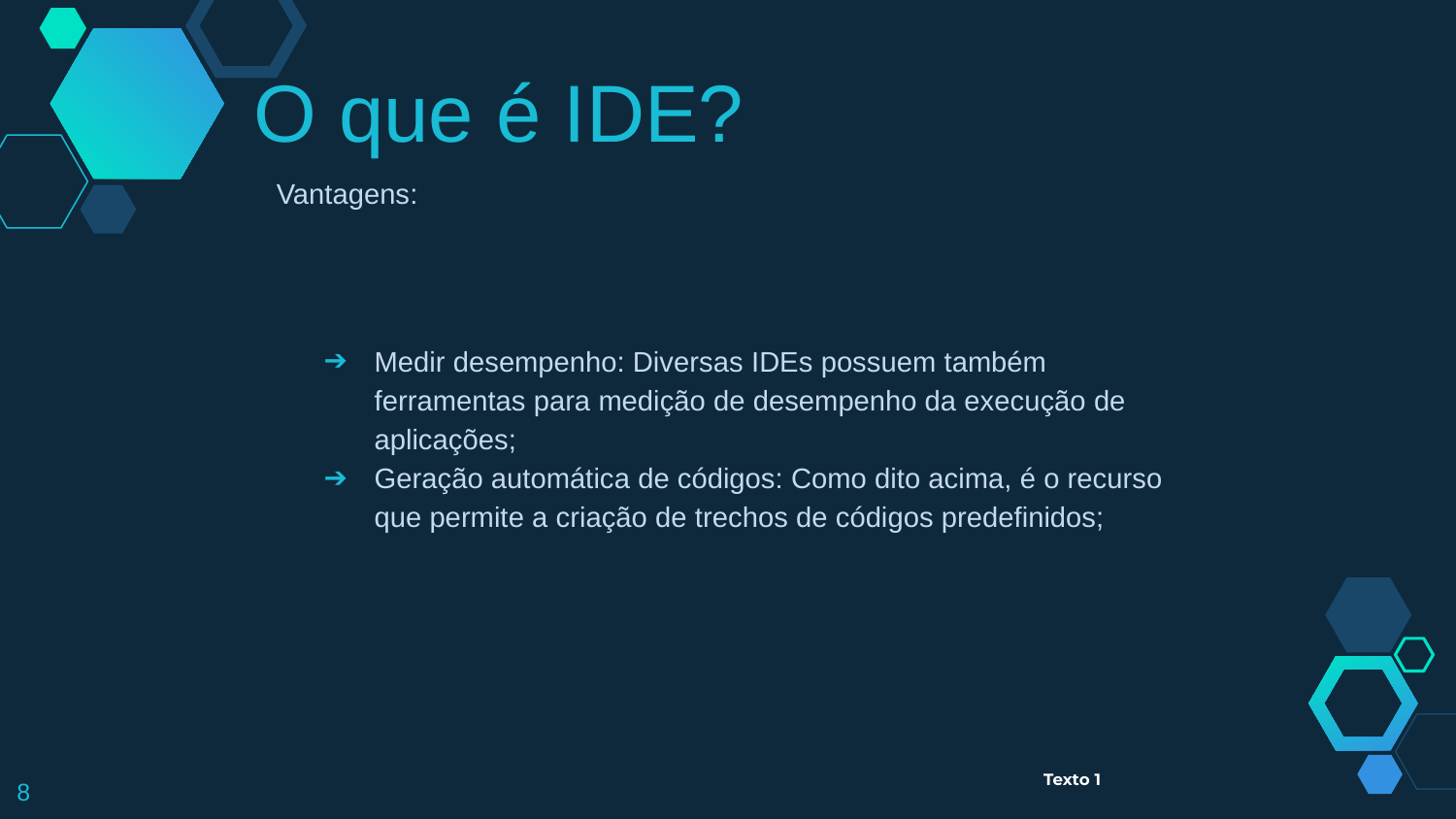

O que é IDE?
Vantagens:
Medir desempenho: Diversas IDEs possuem também ferramentas para medição de desempenho da execução de aplicações;
Geração automática de códigos: Como dito acima, é o recurso que permite a criação de trechos de códigos predefinidos;

8
Texto 1